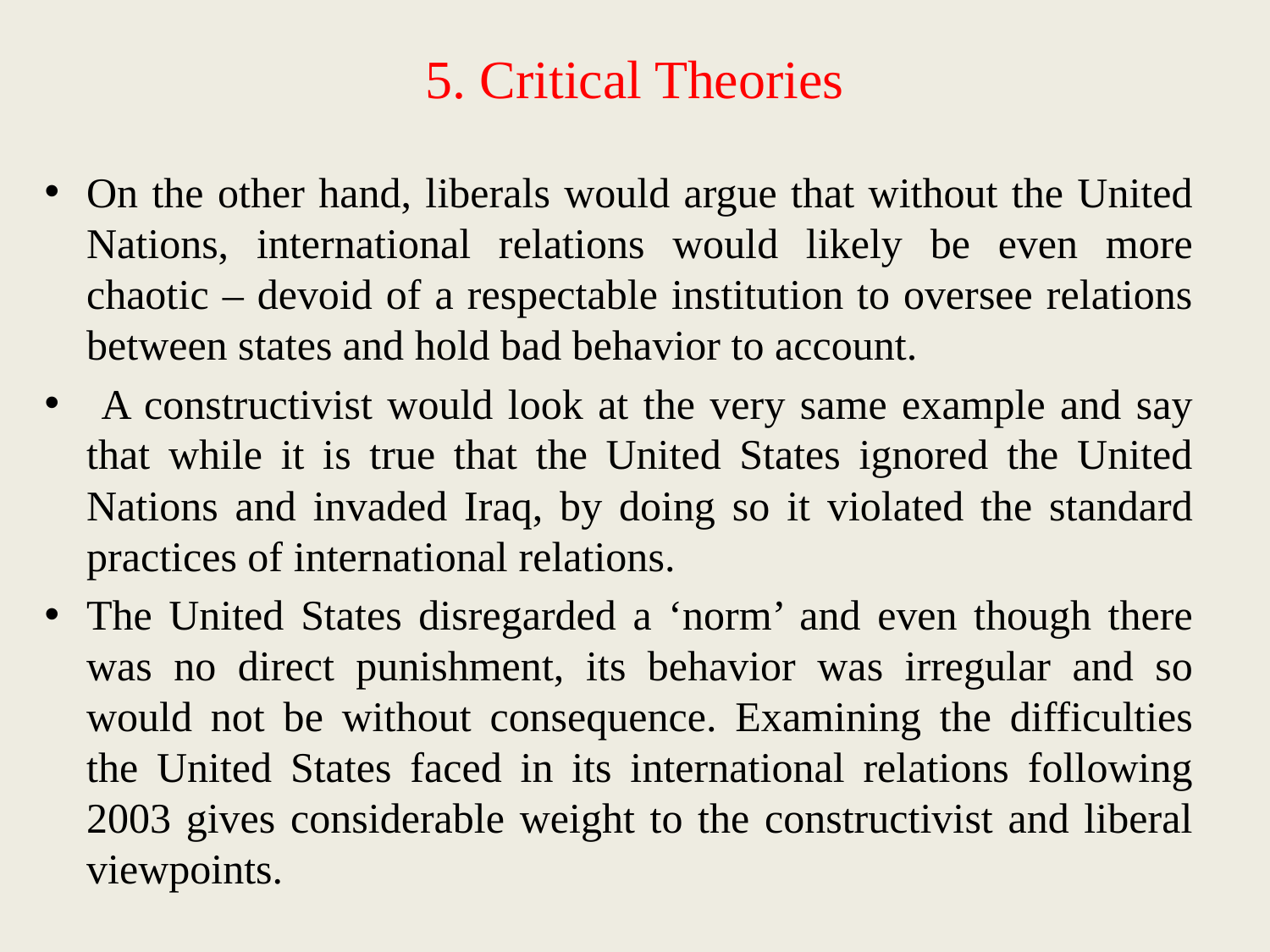

# 5. Critical Theories
On the other hand, liberals would argue that without the United Nations, international relations would likely be even more chaotic – devoid of a respectable institution to oversee relations between states and hold bad behavior to account.
 A constructivist would look at the very same example and say that while it is true that the United States ignored the United Nations and invaded Iraq, by doing so it violated the standard practices of international relations.
The United States disregarded a ‘norm’ and even though there was no direct punishment, its behavior was irregular and so would not be without consequence. Examining the difficulties the United States faced in its international relations following 2003 gives considerable weight to the constructivist and liberal viewpoints.